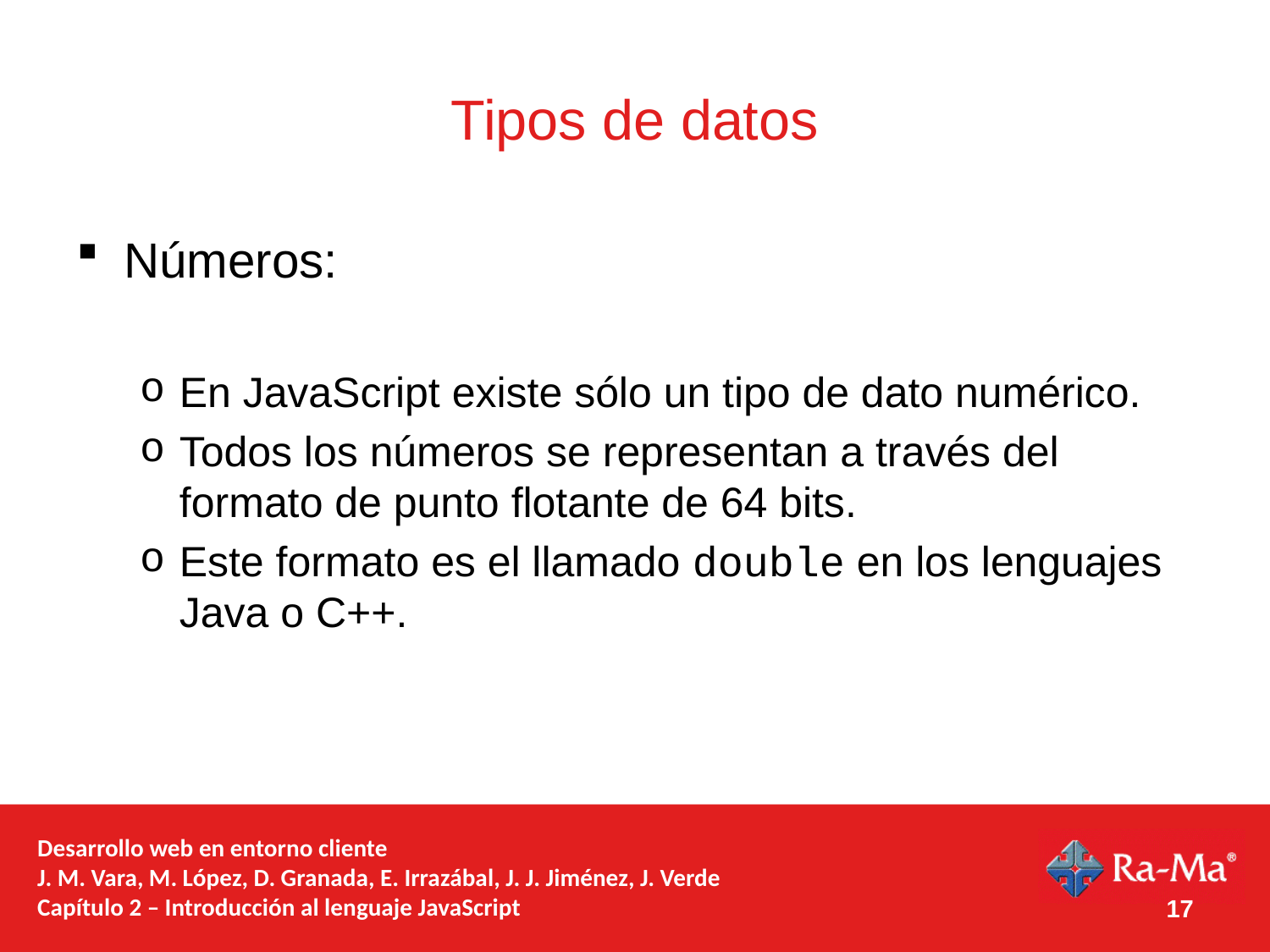

# Tipos de datos
Números:

En JavaScript existe sólo un tipo de dato numérico.
Todos los números se representan a través del formato de punto flotante de 64 bits.
Este formato es el llamado double en los lenguajes Java o C++.
17